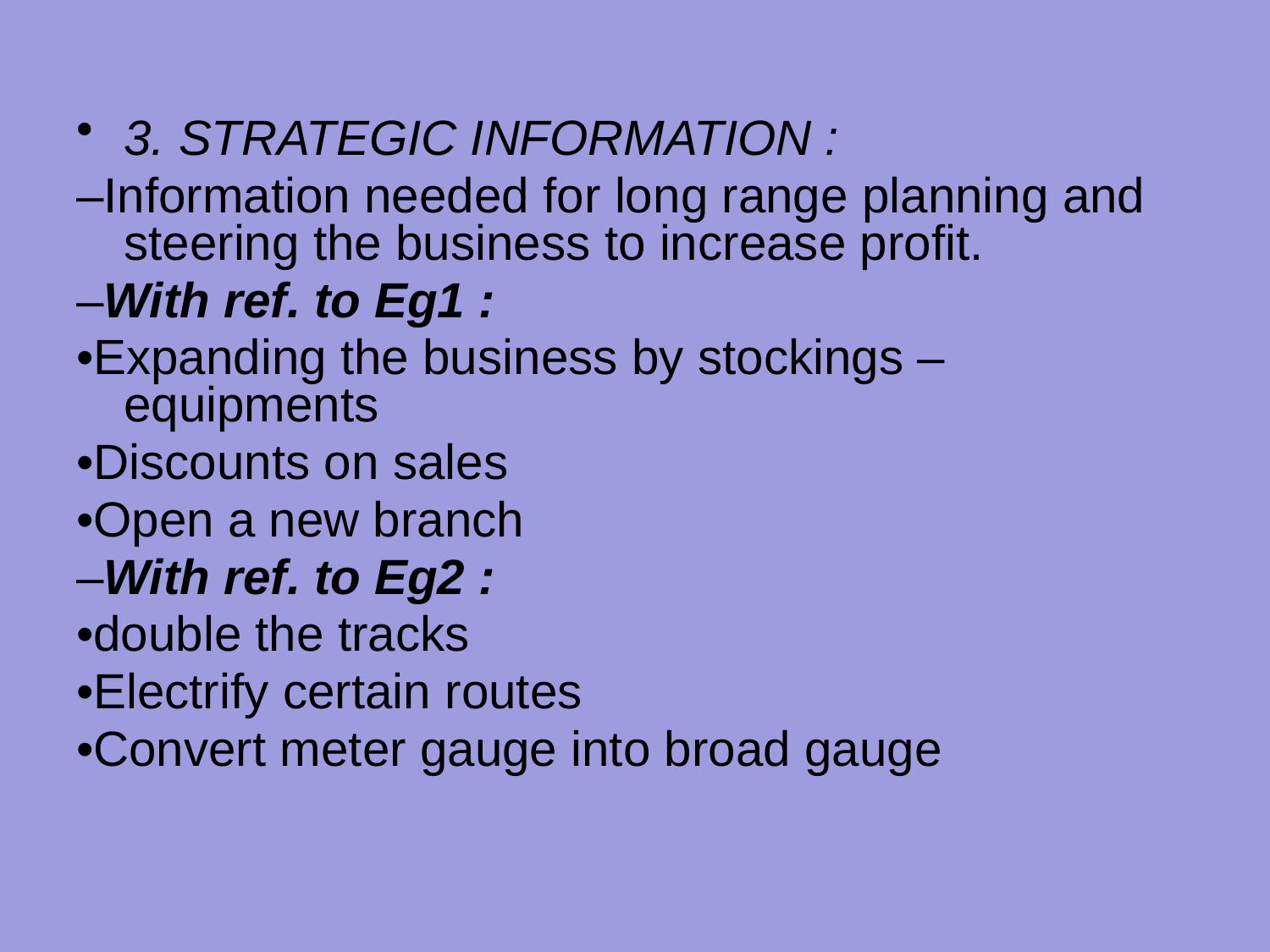

3. STRATEGIC INFORMATION :
–Information needed for long range planning and steering the business to increase profit.
–With ref. to Eg1 :
•Expanding the business by stockings –equipments
•Discounts on sales
•Open a new branch
–With ref. to Eg2 :
•double the tracks
•Electrify certain routes
•Convert meter gauge into broad gauge